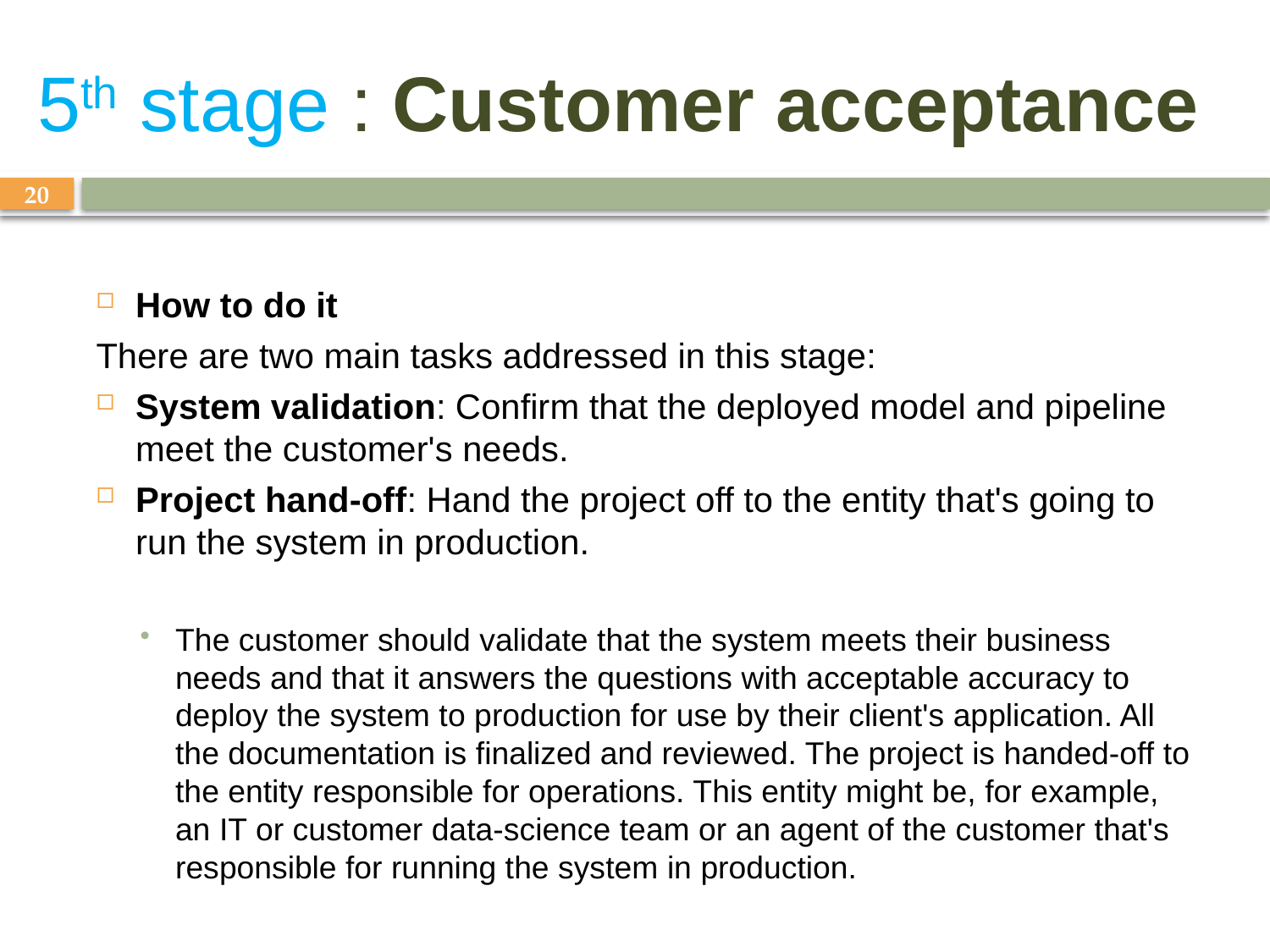

# 5th stage : Customer acceptance
20
How to do it
There are two main tasks addressed in this stage:
System validation: Confirm that the deployed model and pipeline meet the customer's needs.
Project hand-off: Hand the project off to the entity that's going to run the system in production.

The customer should validate that the system meets their business needs and that it answers the questions with acceptable accuracy to deploy the system to production for use by their client's application. All the documentation is finalized and reviewed. The project is handed-off to the entity responsible for operations. This entity might be, for example, an IT or customer data-science team or an agent of the customer that's responsible for running the system in production.